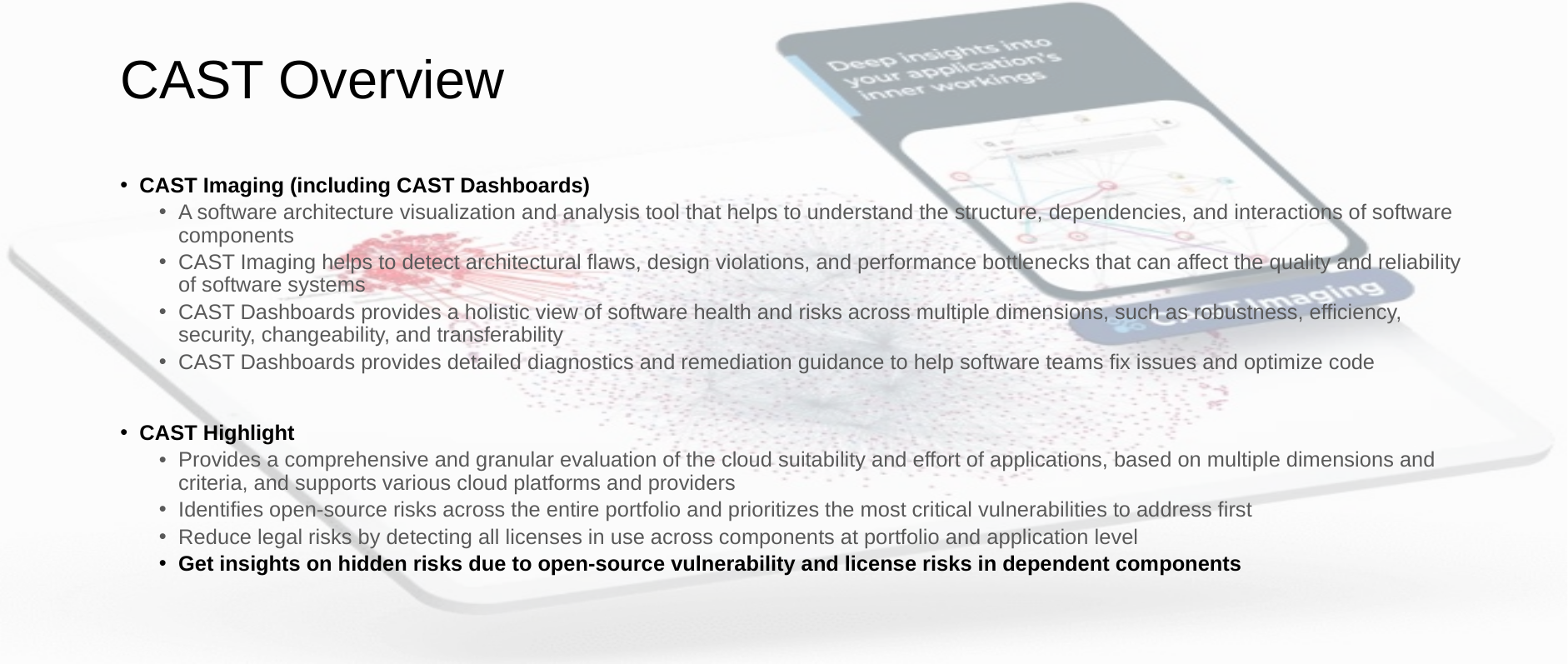

# CAST Overview

CAST Imaging (including CAST Dashboards)
A software architecture visualization and analysis tool that helps to understand the structure, dependencies, and interactions of software components
CAST Imaging helps to detect architectural flaws, design violations, and performance bottlenecks that can affect the quality and reliability of software systems
CAST Dashboards provides a holistic view of software health and risks across multiple dimensions, such as robustness, efficiency, security, changeability, and transferability
CAST Dashboards provides detailed diagnostics and remediation guidance to help software teams fix issues and optimize code

CAST Highlight
Provides a comprehensive and granular evaluation of the cloud suitability and effort of applications, based on multiple dimensions and criteria, and supports various cloud platforms and providers
Identifies open-source risks across the entire portfolio and prioritizes the most critical vulnerabilities to address first
Reduce legal risks by detecting all licenses in use across components at portfolio and application level
Get insights on hidden risks due to open-source vulnerability and license risks in dependent components